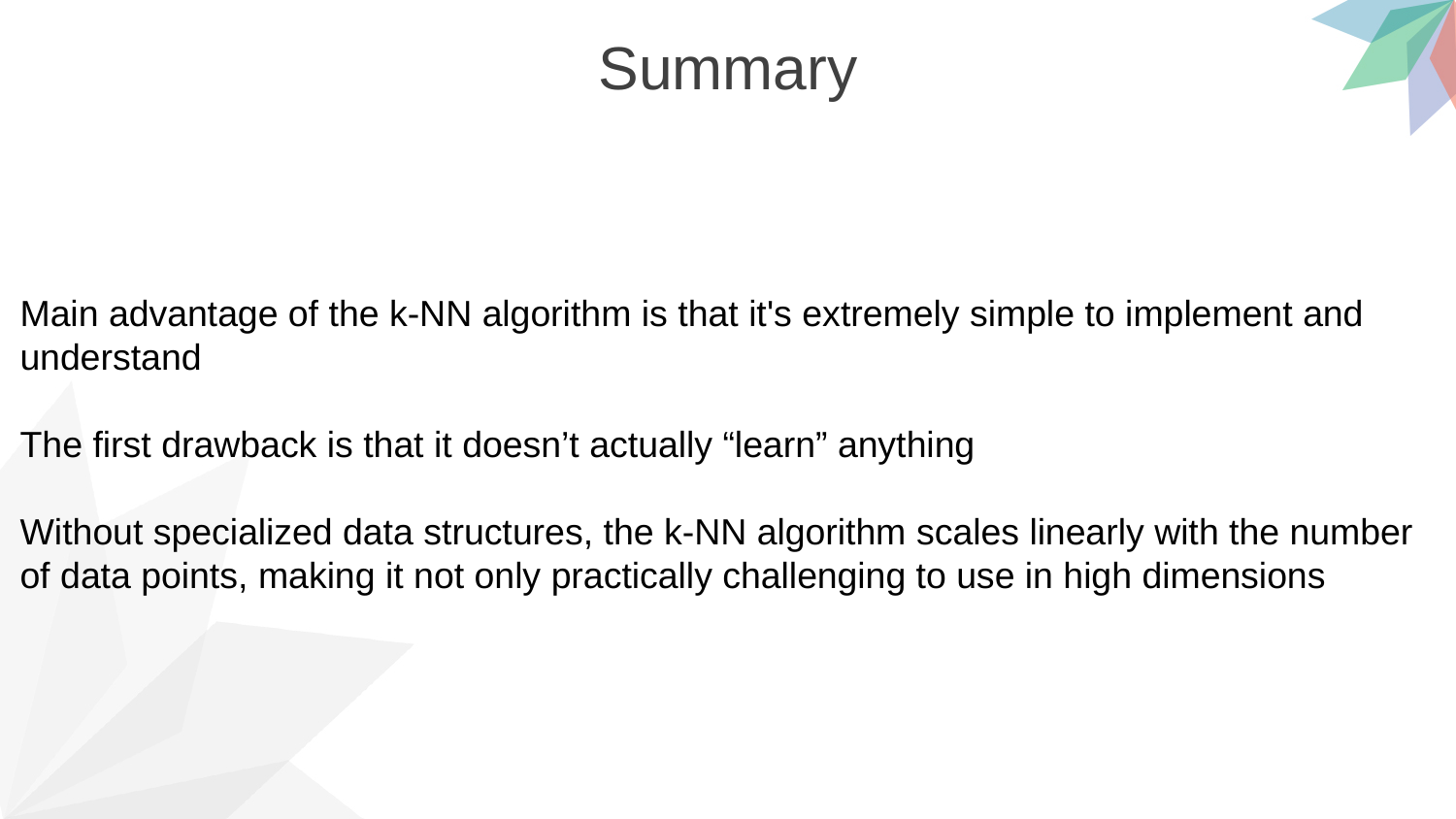

Summary
Main advantage of the k-NN algorithm is that it's extremely simple to implement and understand

The first drawback is that it doesn’t actually “learn” anything

Without specialized data structures, the k-NN algorithm scales linearly with the number of data points, making it not only practically challenging to use in high dimensions